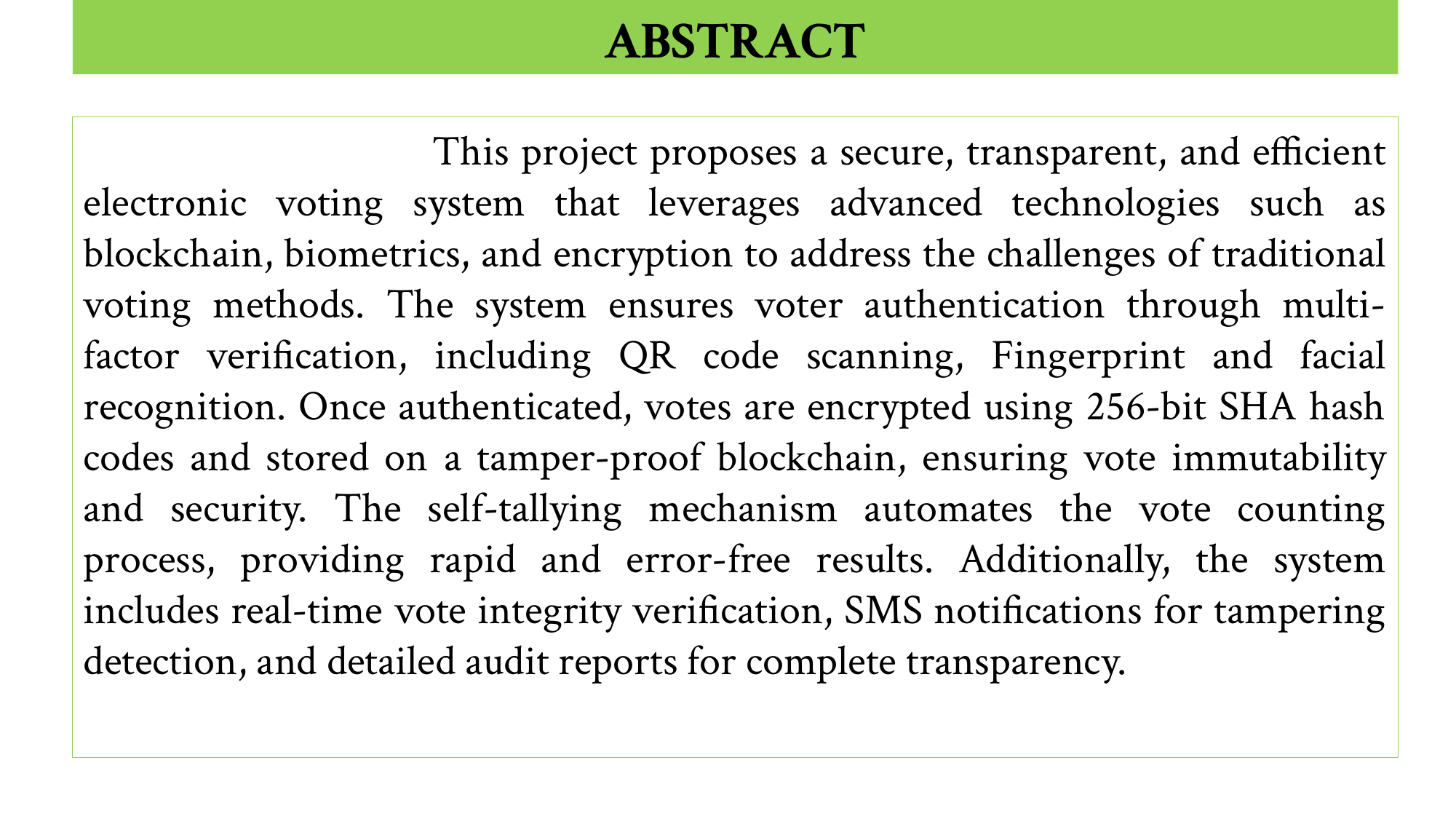

# ABSTRACT
                            This project proposes a secure, transparent, and efficient electronic voting system that leverages advanced technologies such as blockchain, biometrics, and encryption to address the challenges of traditional voting methods. The system ensures voter authentication through multi-factor verification, including QR code scanning, Fingerprint and facial recognition. Once authenticated, votes are encrypted using 256-bit SHA hash codes and stored on a tamper-proof blockchain, ensuring vote immutability and security. The self-tallying mechanism automates the vote counting process, providing rapid and error-free results. Additionally, the system includes real-time vote integrity verification, SMS notifications for tampering detection, and detailed audit reports for complete transparency.